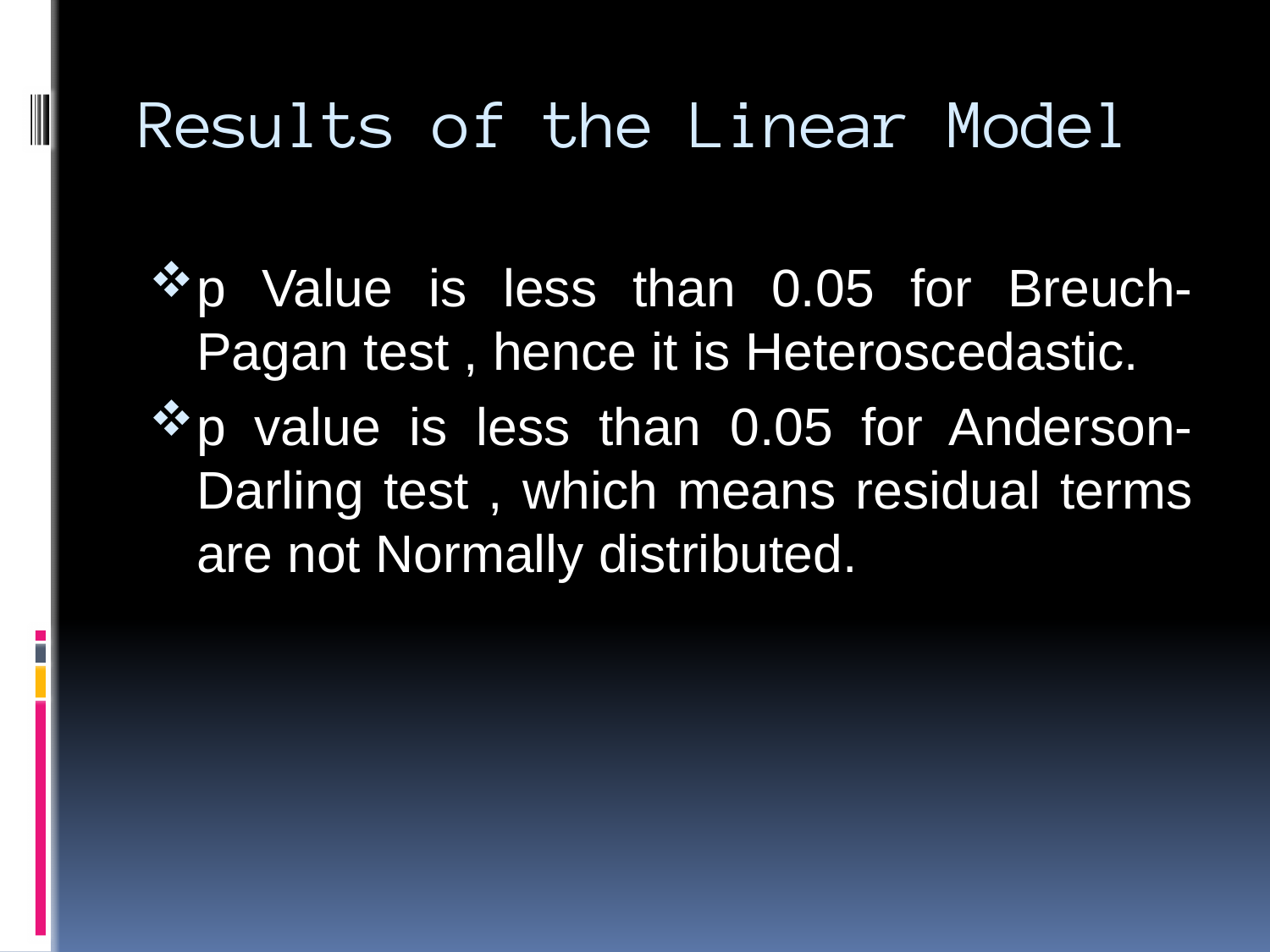

# Results of the Linear Model
p Value is less than 0.05 for Breuch-Pagan test , hence it is Heteroscedastic.
p value is less than 0.05 for Anderson-Darling test , which means residual terms are not Normally distributed.